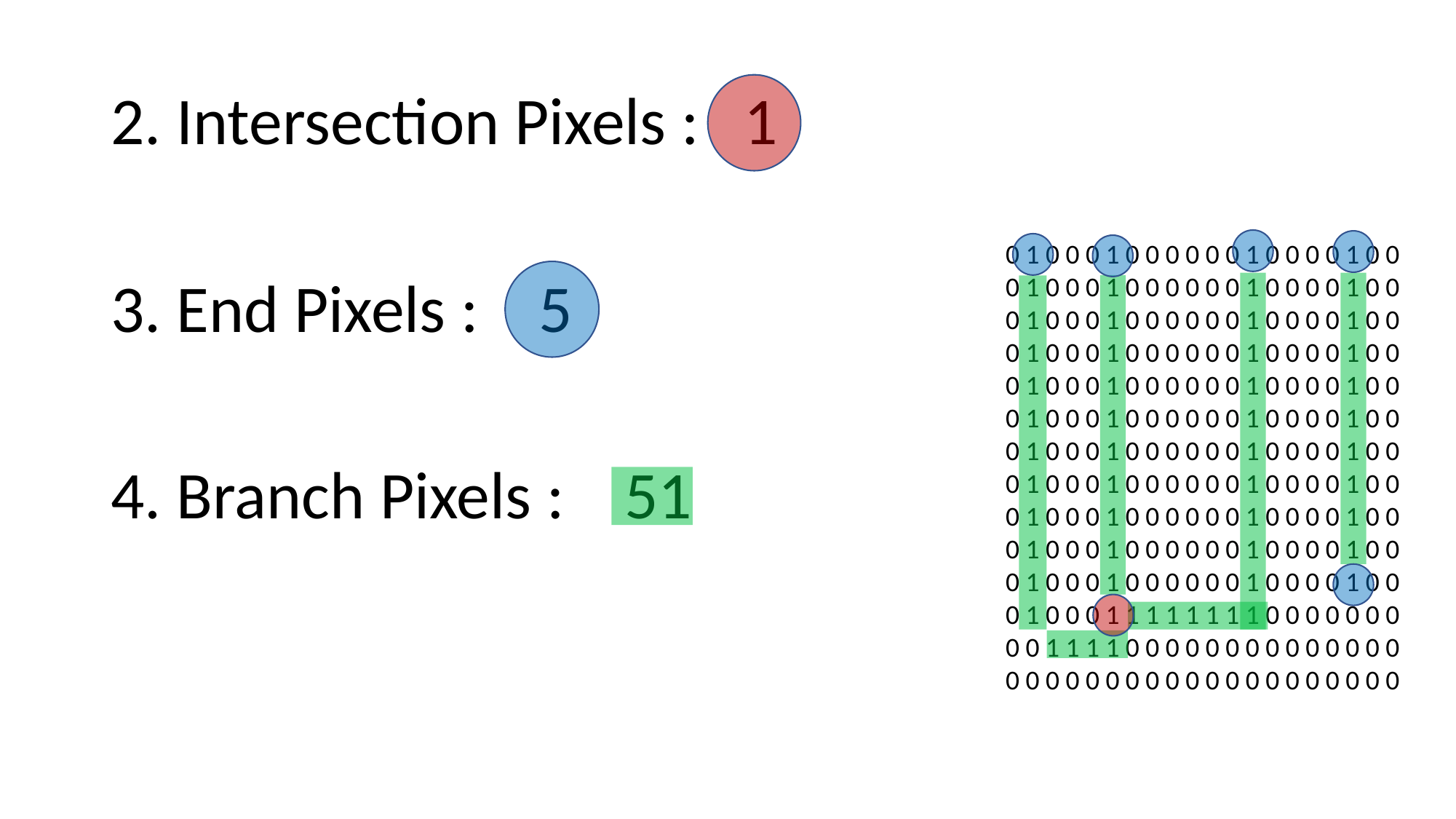

# 2. Intersection Pixels :   1

0 1 0 0 0 1 0 0 0 0 0 0 1 0 0 0 0 1 0 0
0 1 0 0 0 1 0 0 0 0 0 0 1 0 0 0 0 1 0 0
0 1 0 0 0 1 0 0 0 0 0 0 1 0 0 0 0 1 0 0
0 1 0 0 0 1 0 0 0 0 0 0 1 0 0 0 0 1 0 0
0 1 0 0 0 1 0 0 0 0 0 0 1 0 0 0 0 1 0 0
0 1 0 0 0 1 0 0 0 0 0 0 1 0 0 0 0 1 0 0
0 1 0 0 0 1 0 0 0 0 0 0 1 0 0 0 0 1 0 0
0 1 0 0 0 1 0 0 0 0 0 0 1 0 0 0 0 1 0 0
0 1 0 0 0 1 0 0 0 0 0 0 1 0 0 0 0 1 0 0
0 1 0 0 0 1 0 0 0 0 0 0 1 0 0 0 0 1 0 0
0 1 0 0 0 1 0 0 0 0 0 0 1 0 0 0 0 1 0 0
0 1 0 0 0 1 1 1 1 1 1 1 1 0 0 0 0 0 0 0
0 0 1 1 1 1 0 0 0 0 0 0 0 0 0 0 0 0 0 0
0 0 0 0 0 0 0 0 0 0 0 0 0 0 0 0 0 0 0 0

3. End Pixels :    5

4. Branch Pixels :    51